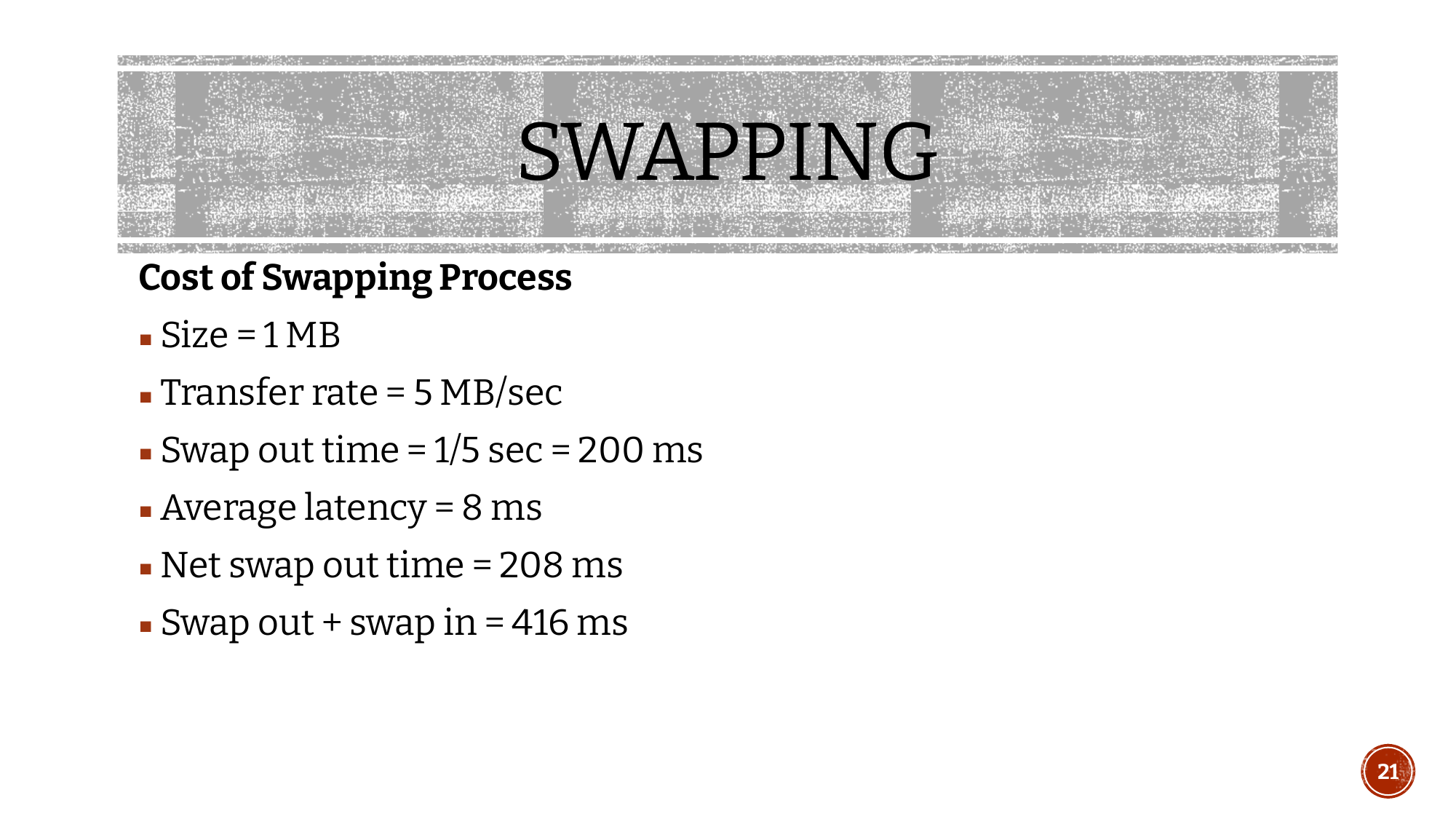

# SWAPPING

Cost of Swapping Process
Size = 1 MB
Transfer rate = 5 MB/sec
Swap out time = 1/5 sec = 200 ms
Average latency = 8 ms
Net swap out time = 208 ms
Swap out + swap in = 416 ms

21